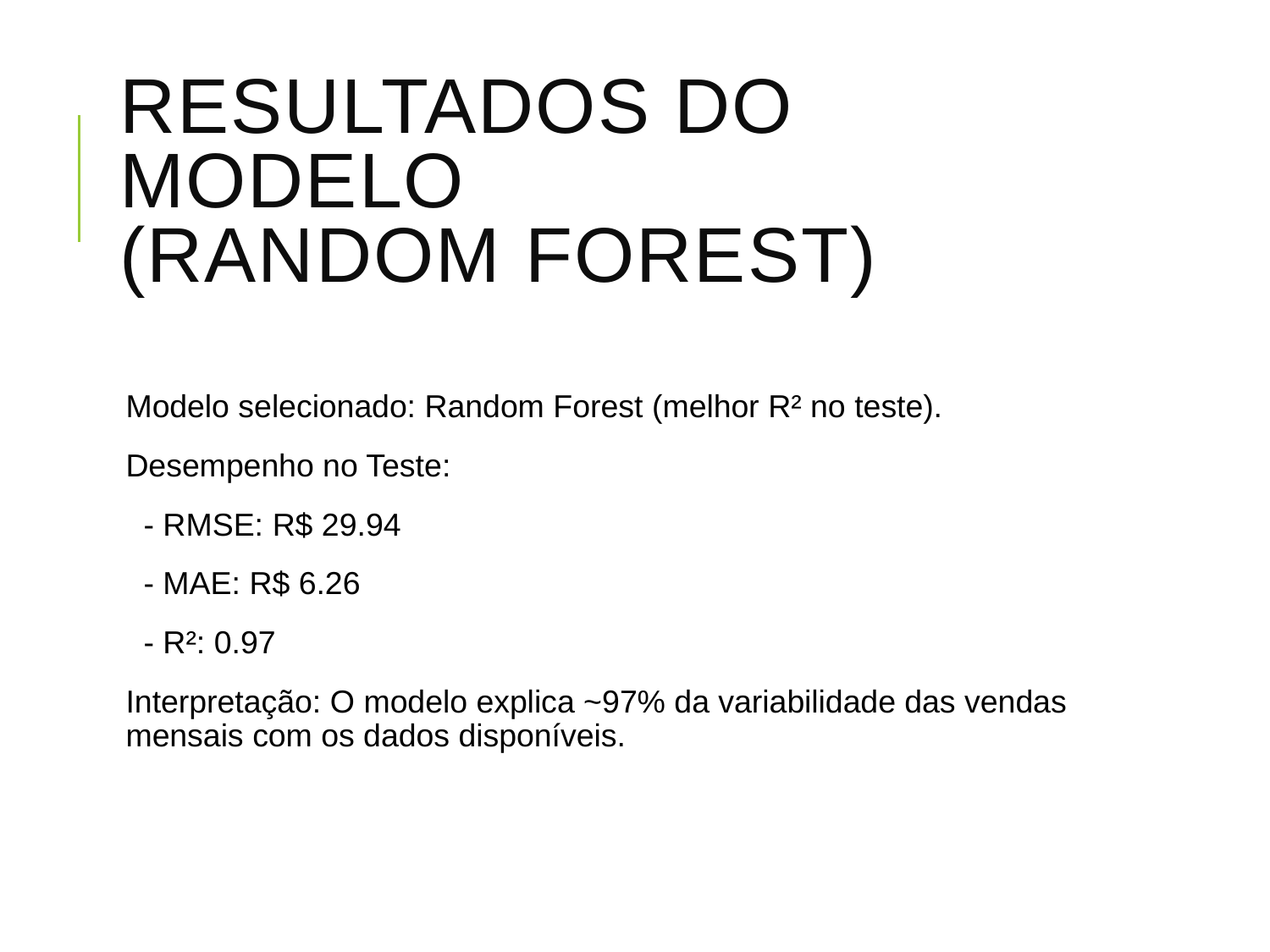

# Resultados do Modelo (Random Forest)

Modelo selecionado: Random Forest (melhor R² no teste).
Desempenho no Teste:
  - RMSE: R$ 29.94
  - MAE: R$ 6.26
  - R²: 0.97
Interpretação: O modelo explica ~97% da variabilidade das vendas mensais com os dados disponíveis.